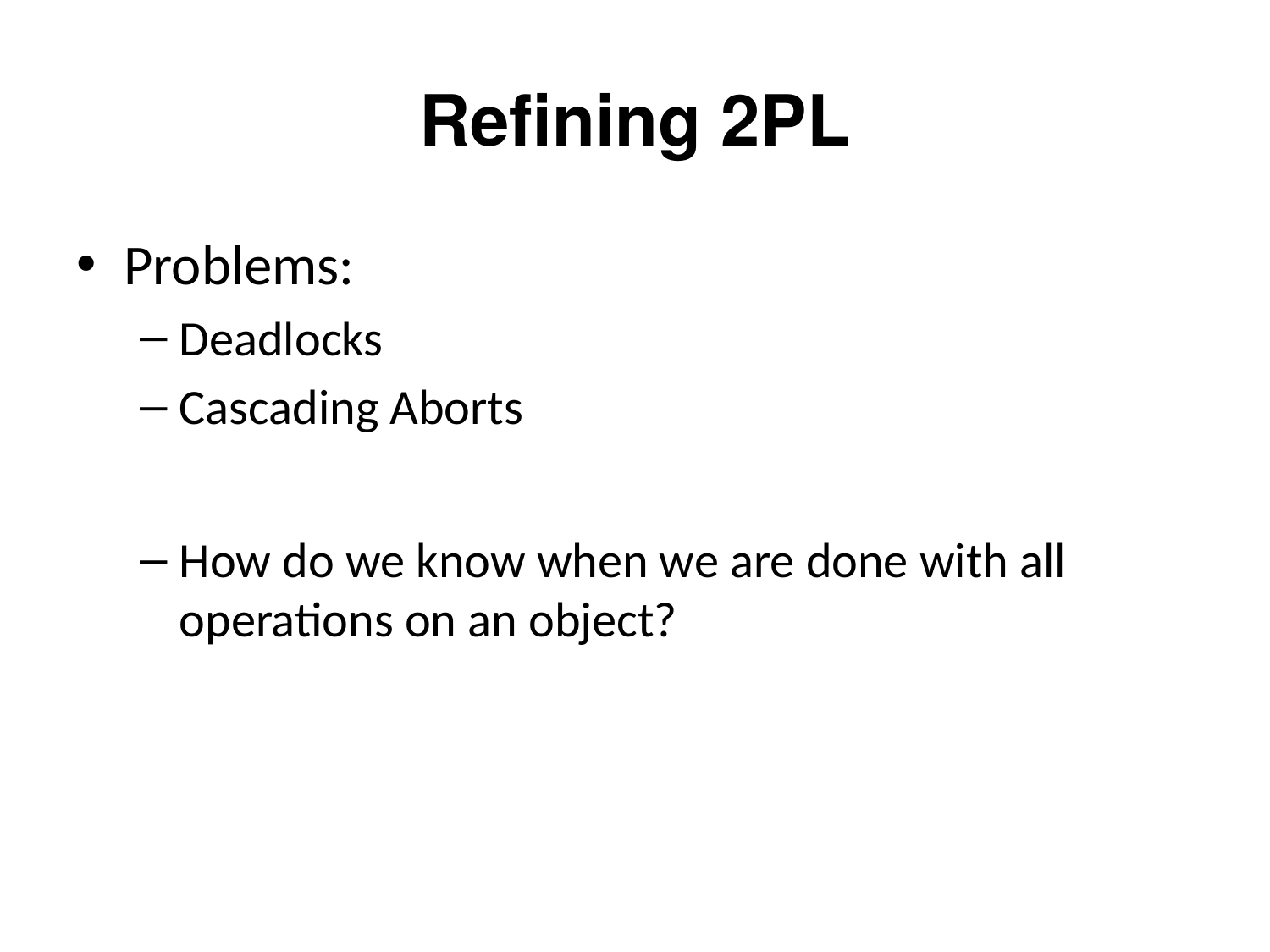

# Refining 2PL
Problems:
Deadlocks
Cascading Aborts

How do we know when we are done with all operations on an object?